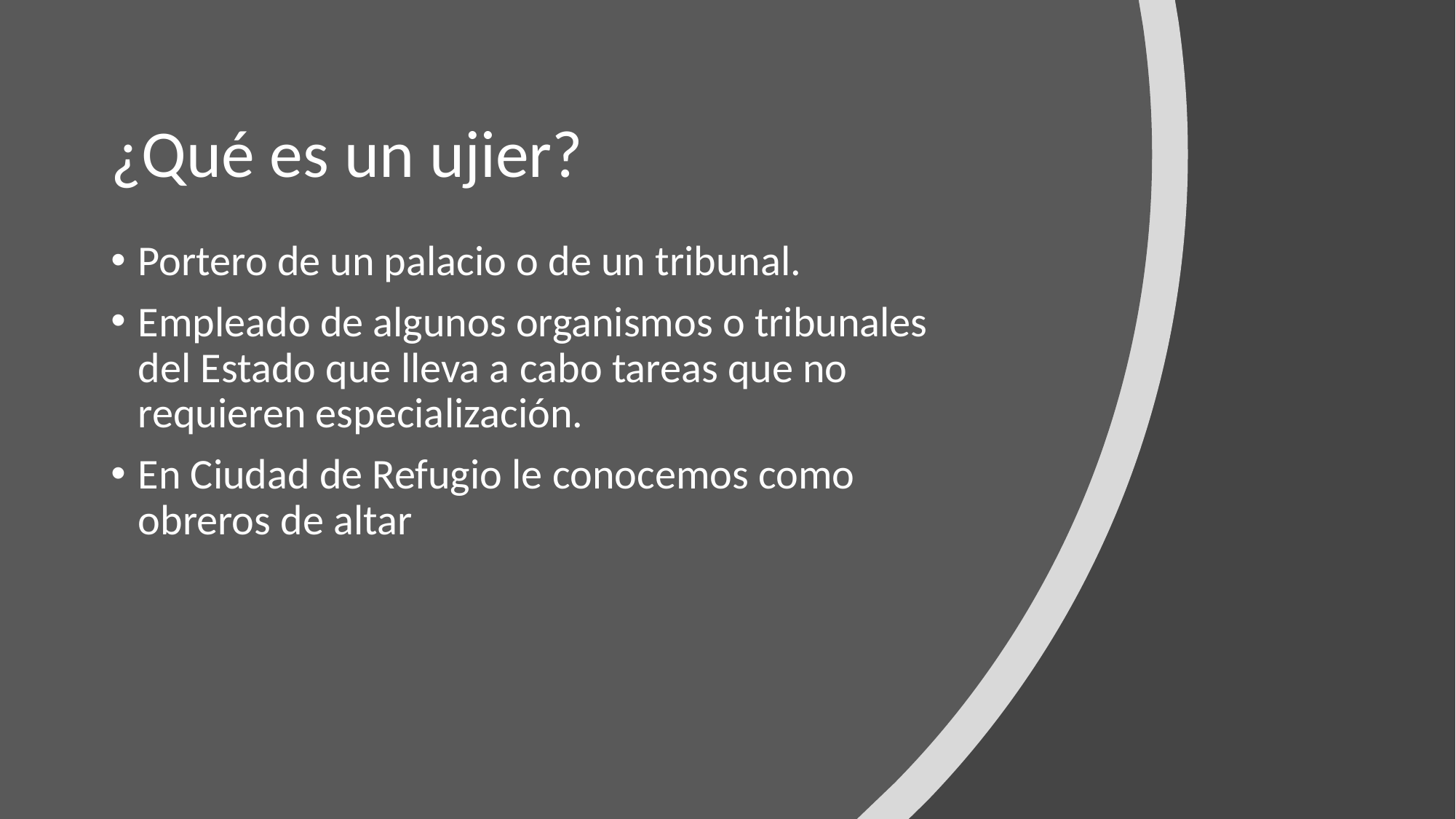

# ¿Qué es un ujier?
Portero de un palacio o de un tribunal.
Empleado de algunos organismos o tribunales del Estado que lleva a cabo tareas que no requieren especialización.
En Ciudad de Refugio le conocemos como obreros de altar